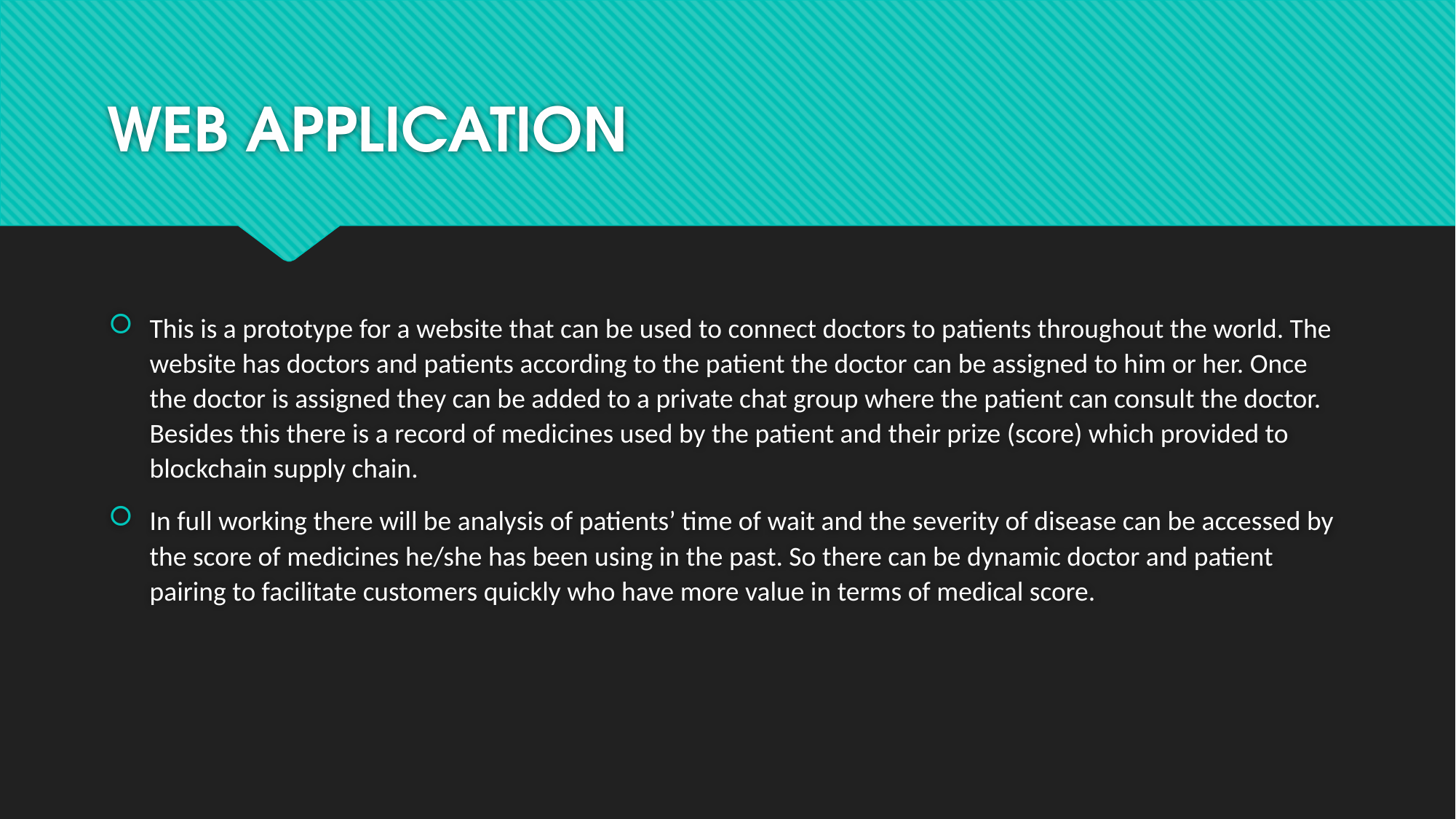

# WEB APPLICATION
This is a prototype for a website that can be used to connect doctors to patients throughout the world. The website has doctors and patients according to the patient the doctor can be assigned to him or her. Once the doctor is assigned they can be added to a private chat group where the patient can consult the doctor. Besides this there is a record of medicines used by the patient and their prize (score) which provided to blockchain supply chain.
In full working there will be analysis of patients’ time of wait and the severity of disease can be accessed by the score of medicines he/she has been using in the past. So there can be dynamic doctor and patient pairing to facilitate customers quickly who have more value in terms of medical score.